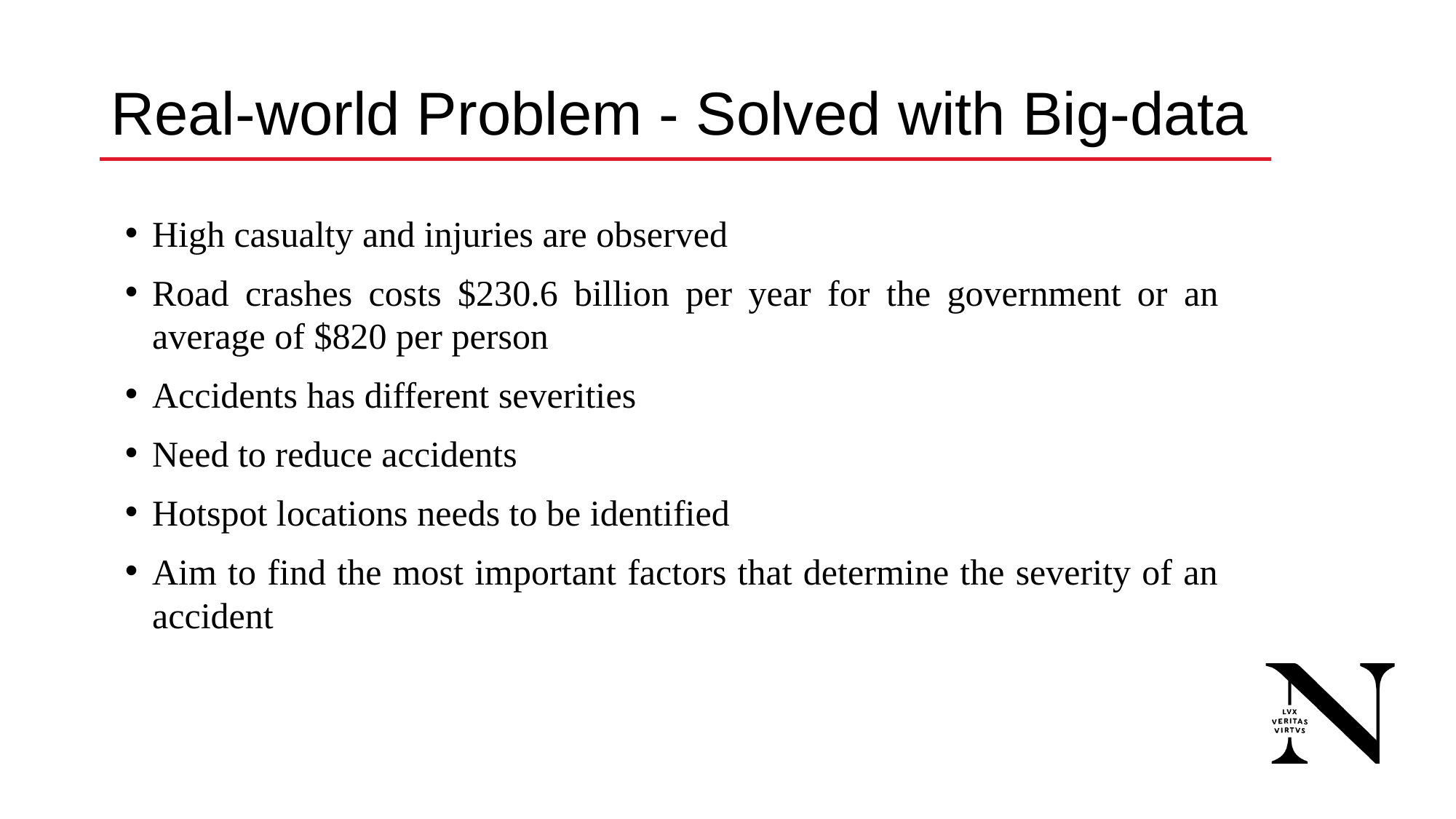

# Real-world Problem - Solved with Big-data
High casualty and injuries are observed
Road crashes costs $230.6 billion per year for the government or an average of $820 per person
Accidents has different severities
Need to reduce accidents
Hotspot locations needs to be identified
Aim to find the most important factors that determine the severity of an accident